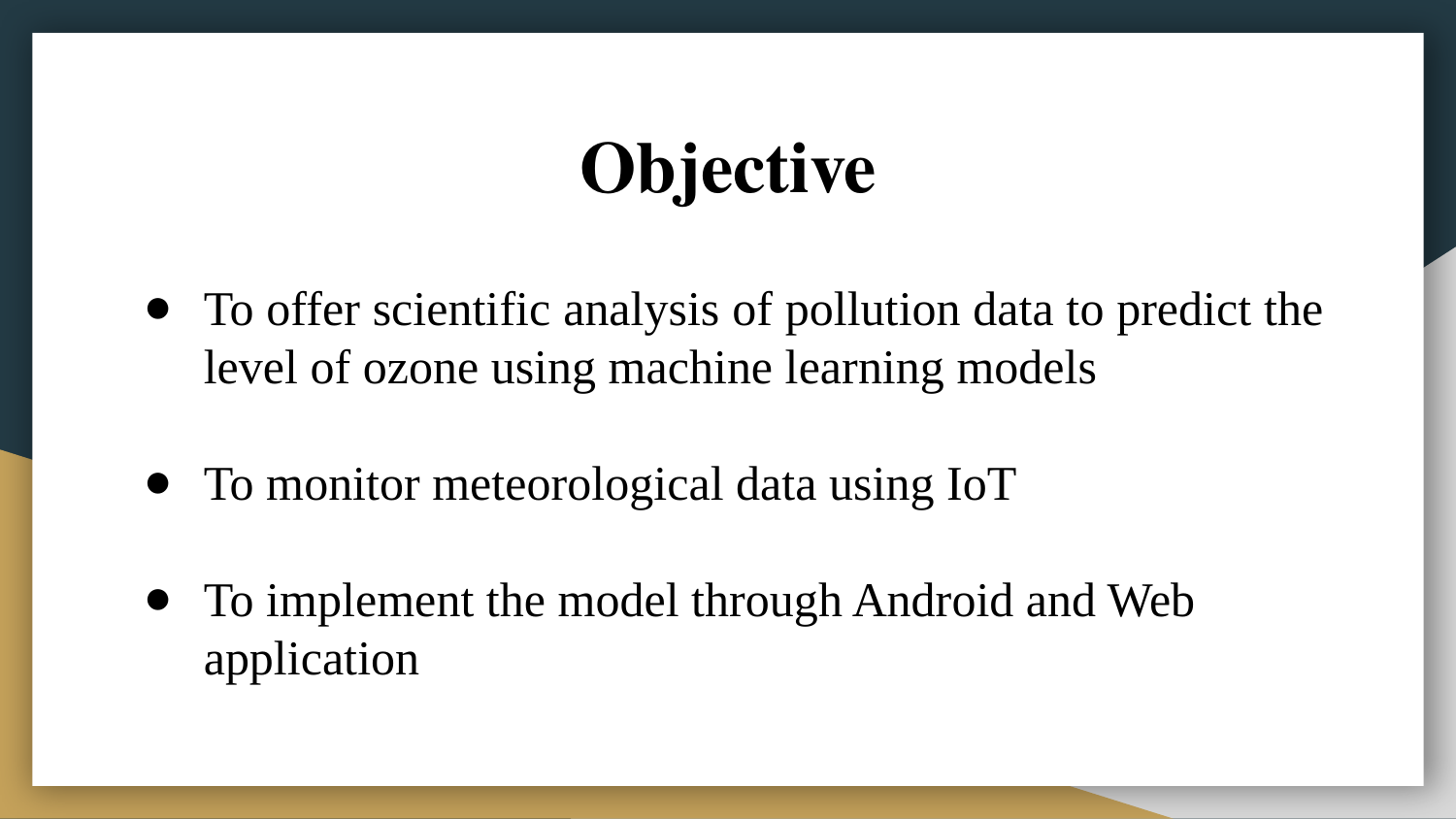

Objective
To offer scientific analysis of pollution data to predict the level of ozone using machine learning models

To monitor meteorological data using IoT

To implement the model through Android and Web application